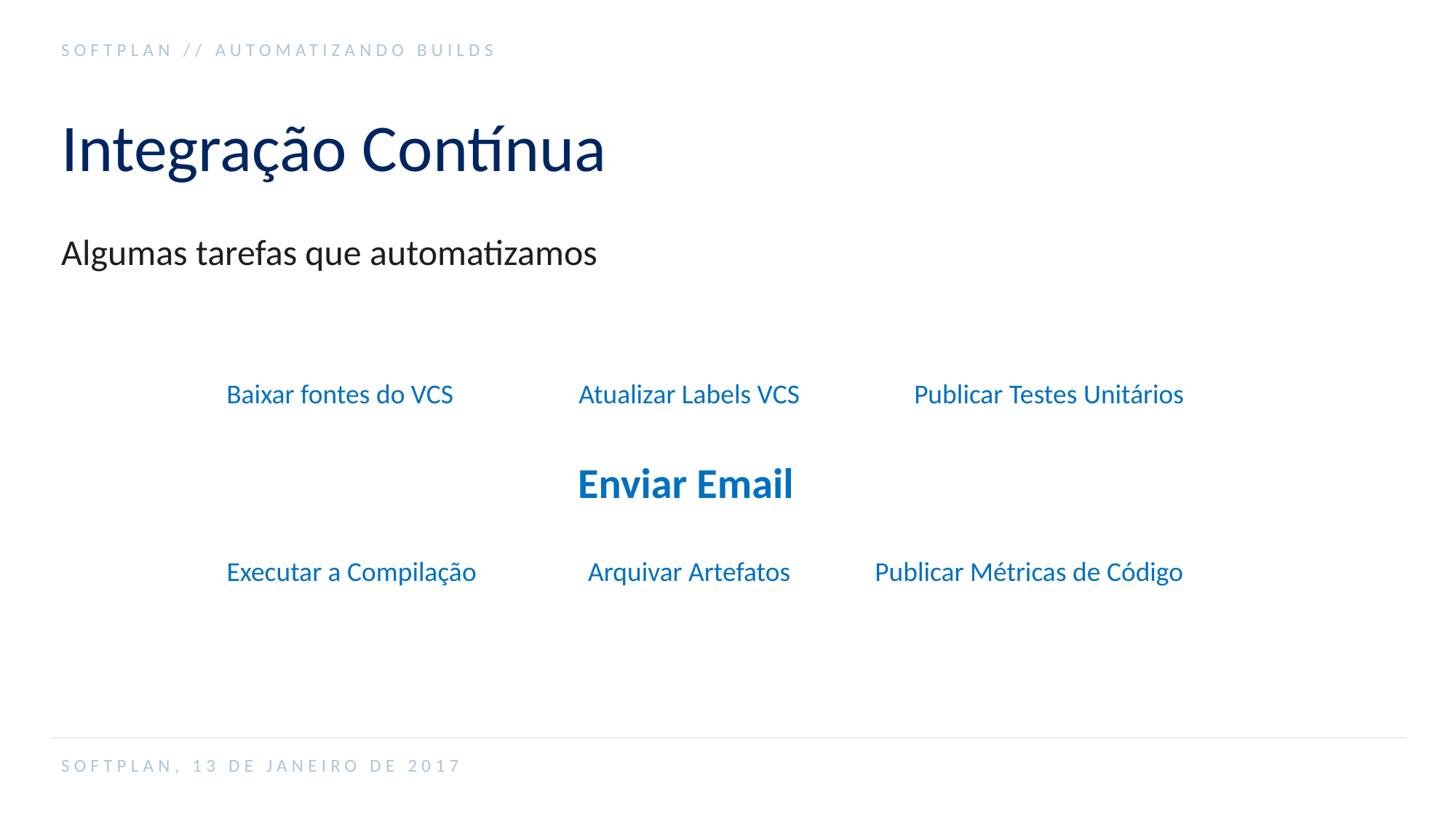

SOFTPLAN // AUTOMATIZANDO BUILDS
Integração Contínua
Algumas tarefas que automatizamos
Baixar fontes do VCS
Atualizar Labels VCS
Publicar Testes Unitários
Enviar Email
Executar a Compilação
Arquivar Artefatos
Publicar Métricas de Código
SOFTPLAN, 13 DE JANEIRO DE 2017